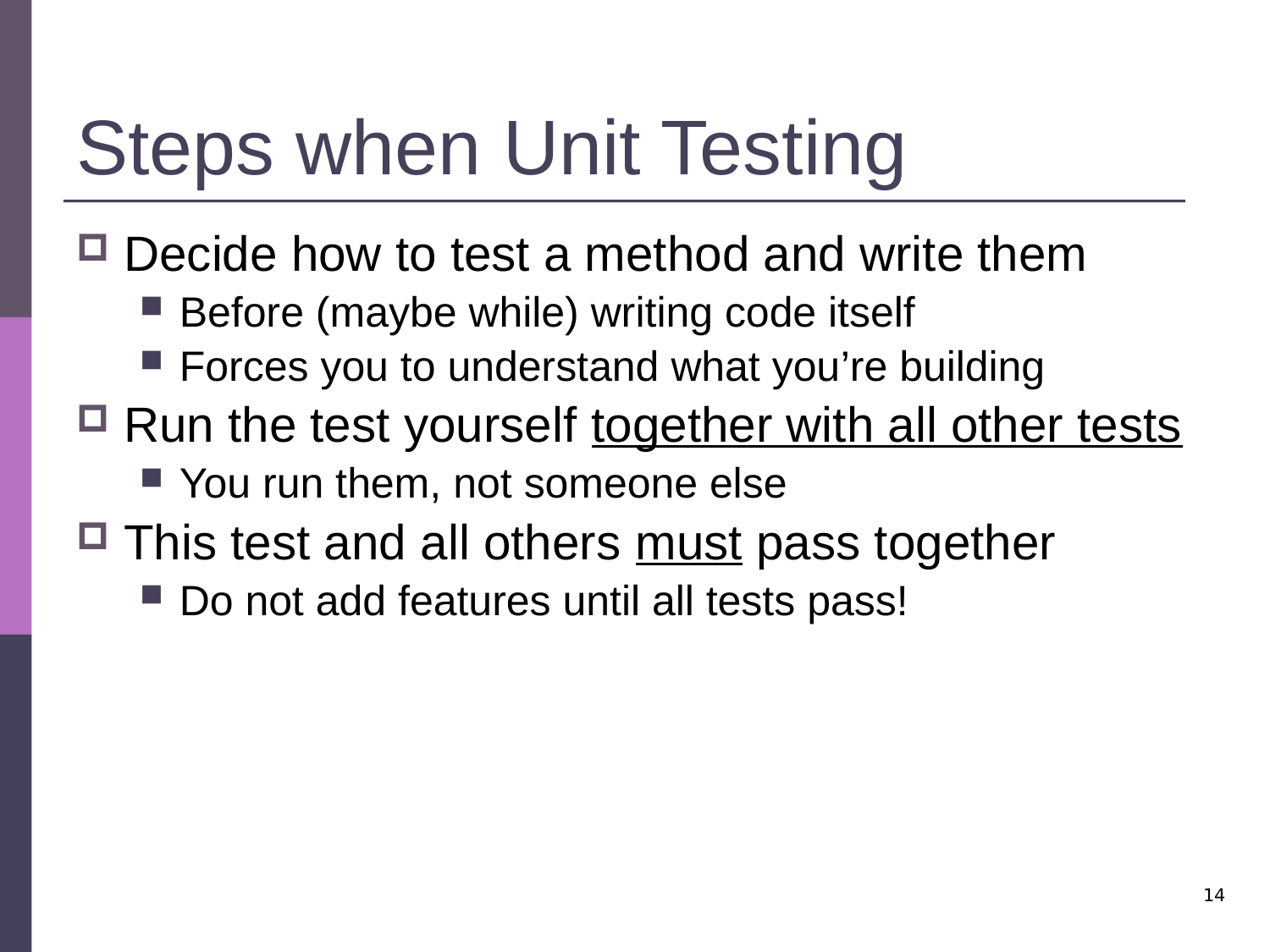

# Steps when Unit Testing
Decide how to test a method and write them
Before (maybe while) writing code itself
Forces you to understand what you’re building
Run the test yourself together with all other tests
You run them, not someone else
This test and all others must pass together
Do not add features until all tests pass!
14